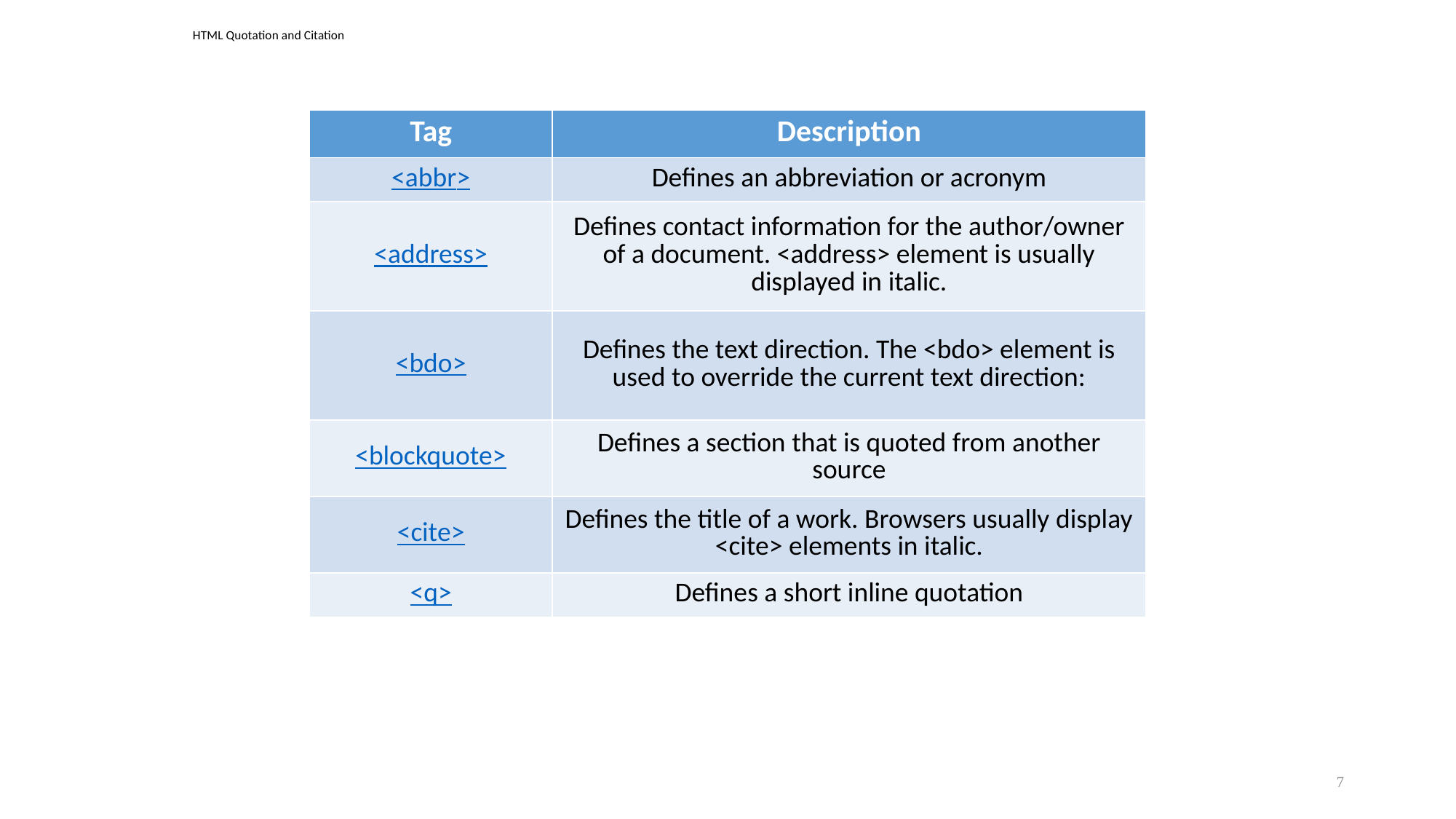

# HTML Quotation and Citation
| Tag | Description |
| --- | --- |
| <abbr> | Defines an abbreviation or acronym |
| <address> | Defines contact information for the author/owner of a document. <address> element is usually displayed in italic. |
| <bdo> | Defines the text direction. The <bdo> element is used to override the current text direction: |
| <blockquote> | Defines a section that is quoted from another source |
| <cite> | Defines the title of a work. Browsers usually display <cite> elements in italic. |
| <q> | Defines a short inline quotation |
7